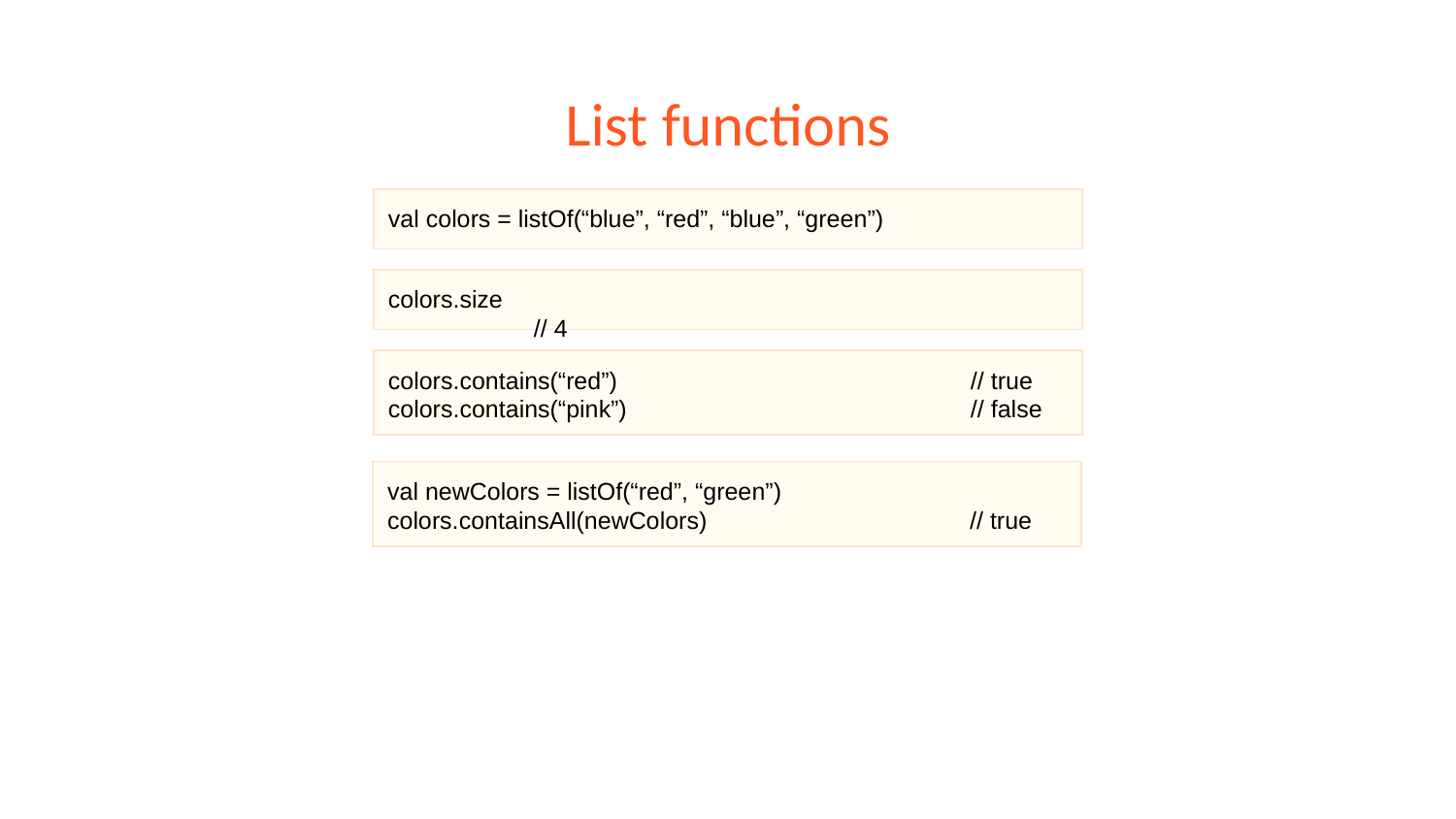

# List functions
val colors = listOf(“blue”, “red”, “blue”, “green”)
colors.size					// 4
colors.contains(“red”)			// true
colors.contains(“pink”)			// false
val newColors = listOf(“red”, “green”)
colors.containsAll(newColors)		// true